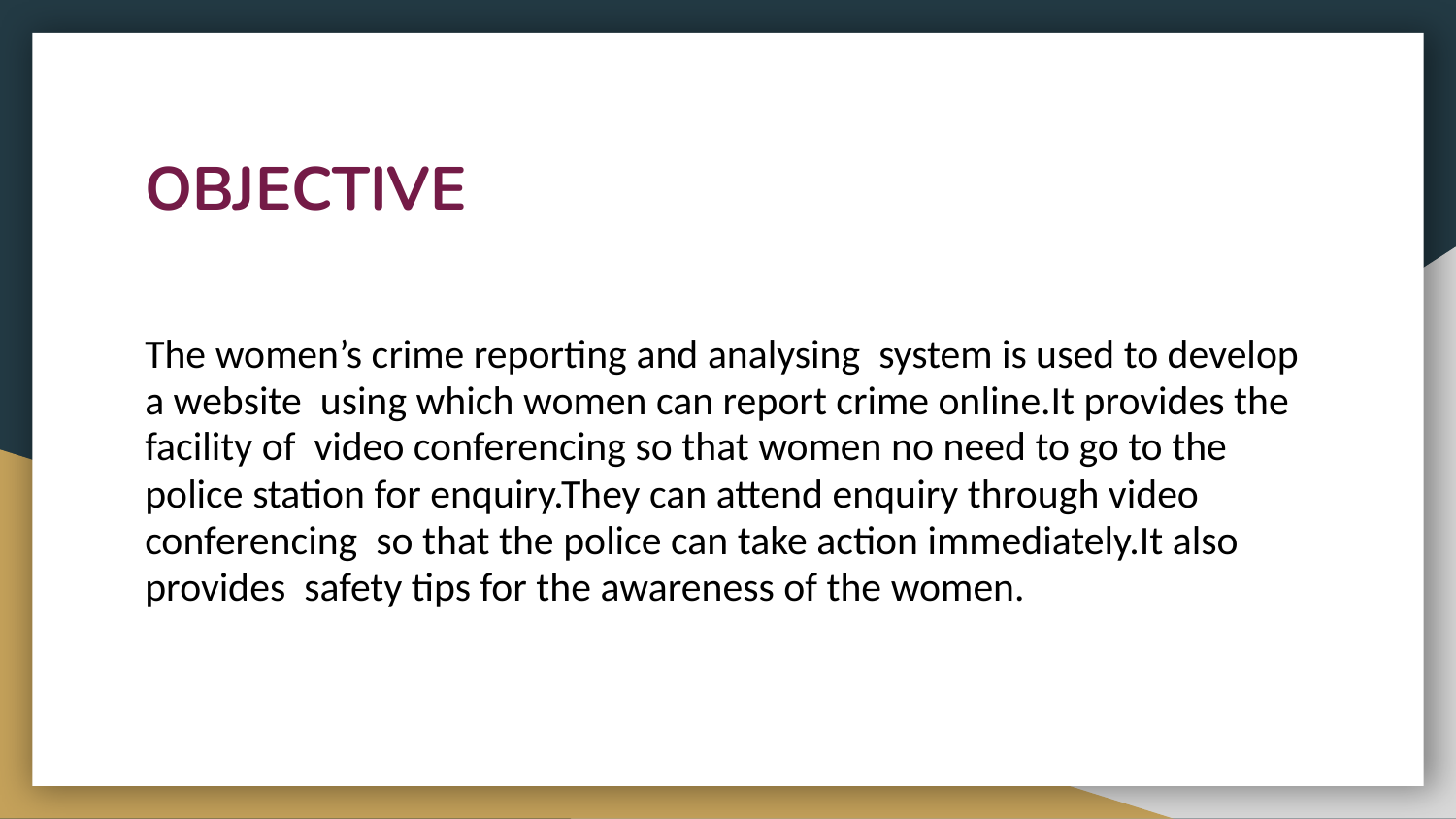

# OBJECTIVE
The women’s crime reporting and analysing  system is used to develop a website  using which women can report crime online.It provides the facility of  video conferencing so that women no need to go to the police station for enquiry.They can attend enquiry through video conferencing  so that the police can take action immediately.It also provides  safety tips for the awareness of the women.